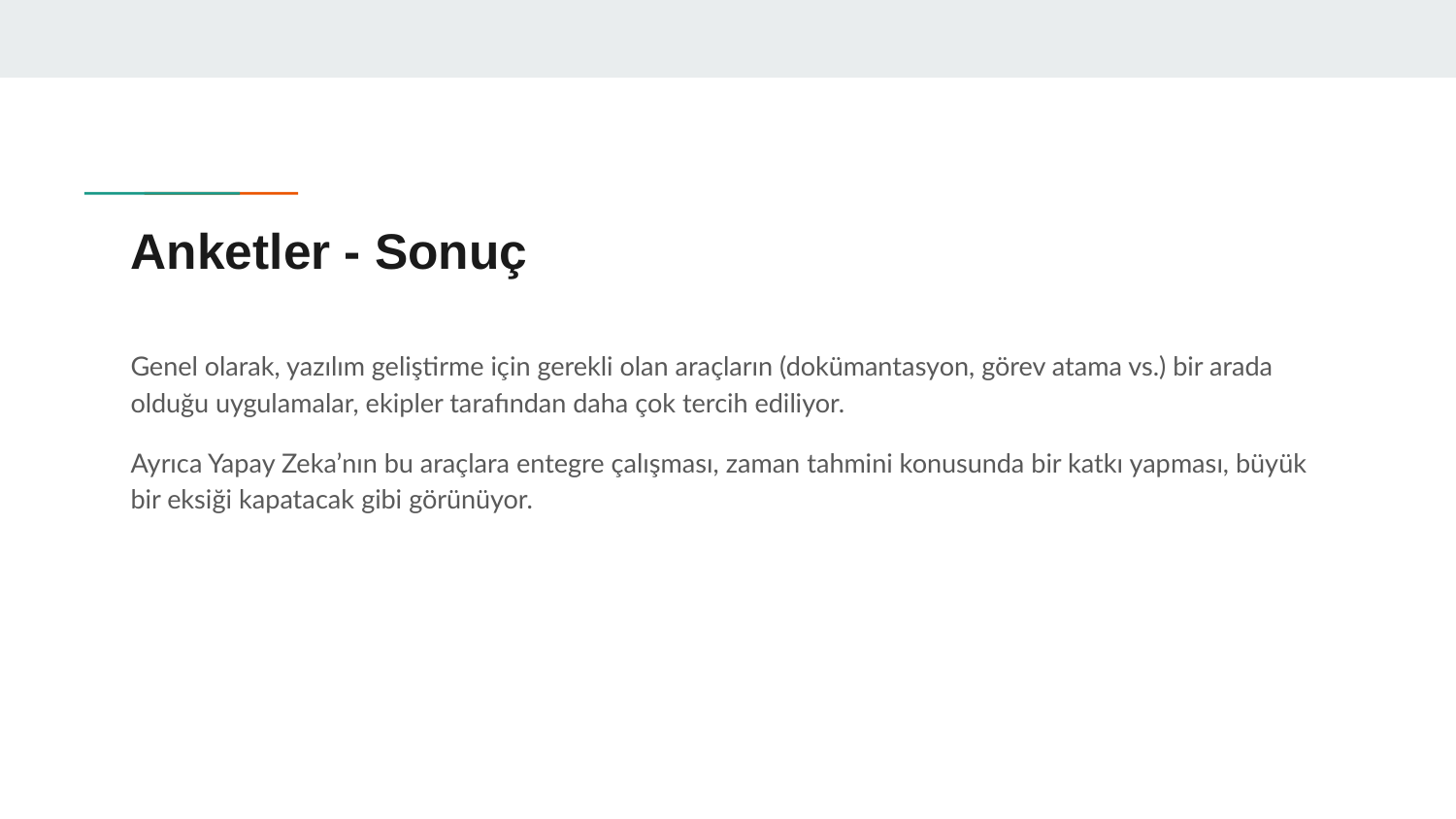

# Anketler - Sonuç
Genel olarak, yazılım geliştirme için gerekli olan araçların (dokümantasyon, görev atama vs.) bir arada olduğu uygulamalar, ekipler tarafından daha çok tercih ediliyor.
Ayrıca Yapay Zeka’nın bu araçlara entegre çalışması, zaman tahmini konusunda bir katkı yapması, büyük bir eksiği kapatacak gibi görünüyor.